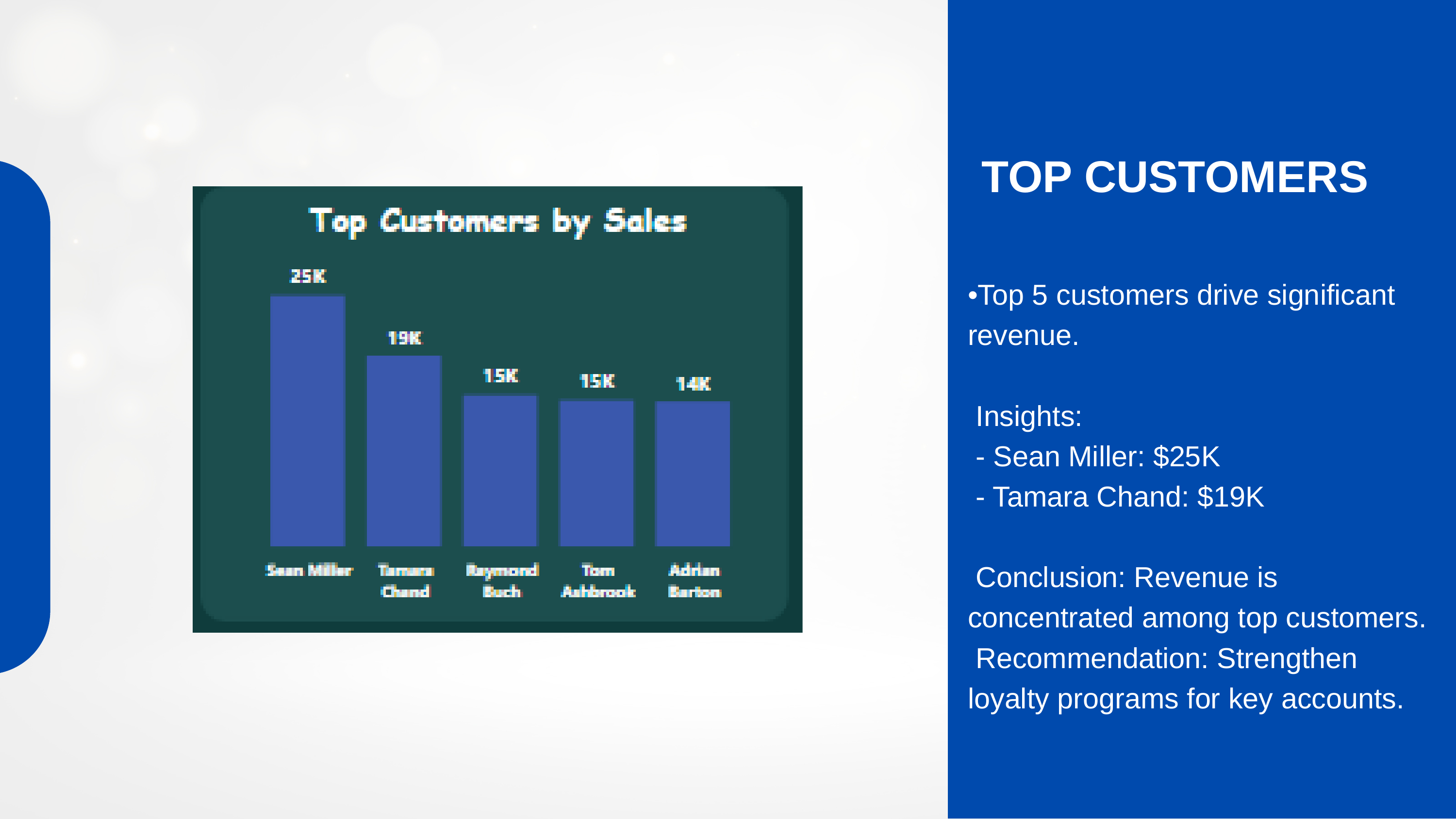

TOP CUSTOMERS

•Top 5 customers drive significant revenue.

 Insights:
 - Sean Miller: $25K
 - Tamara Chand: $19K

 Conclusion: Revenue is concentrated among top customers.
 Recommendation: Strengthen loyalty programs for key accounts.